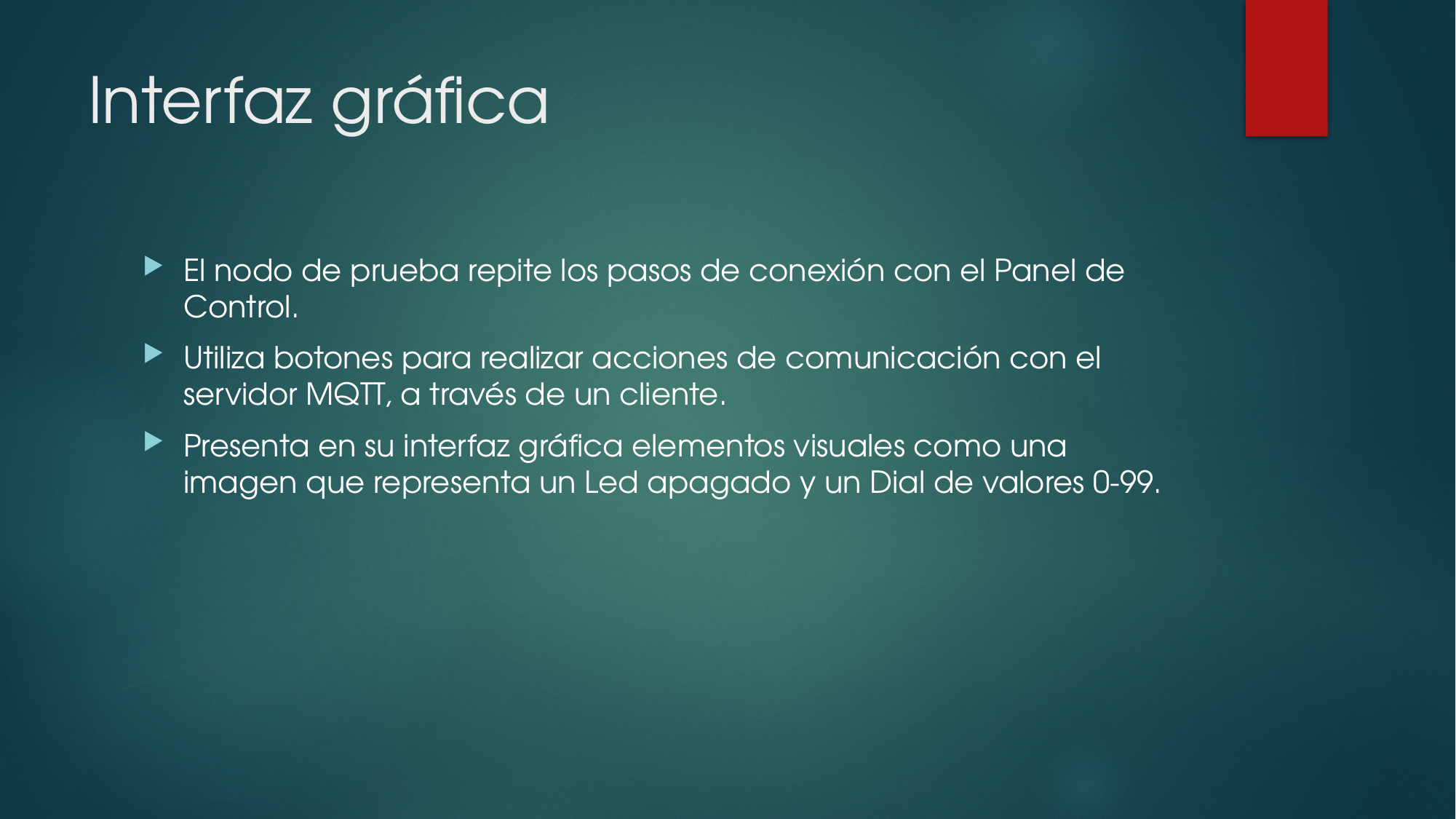

# Interfaz gráfica
El nodo de prueba repite los pasos de conexión con el Panel de Control.
Utiliza botones para realizar acciones de comunicación con el servidor MQTT, a través de un cliente.
Presenta en su interfaz gráfica elementos visuales como una imagen que representa un Led apagado y un Dial de valores 0-99.